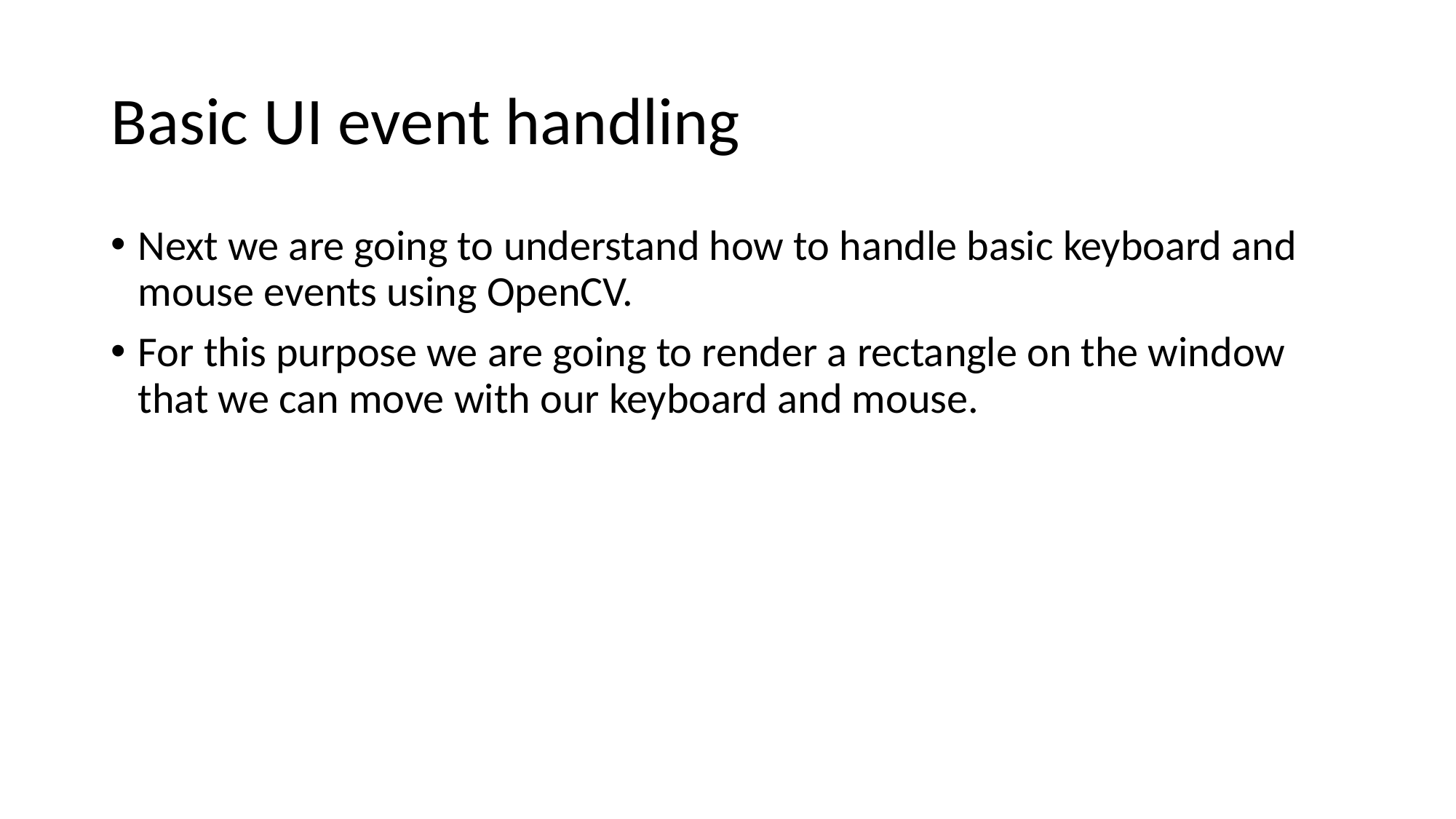

# Basic UI event handling
Next we are going to understand how to handle basic keyboard and mouse events using OpenCV.
For this purpose we are going to render a rectangle on the window that we can move with our keyboard and mouse.